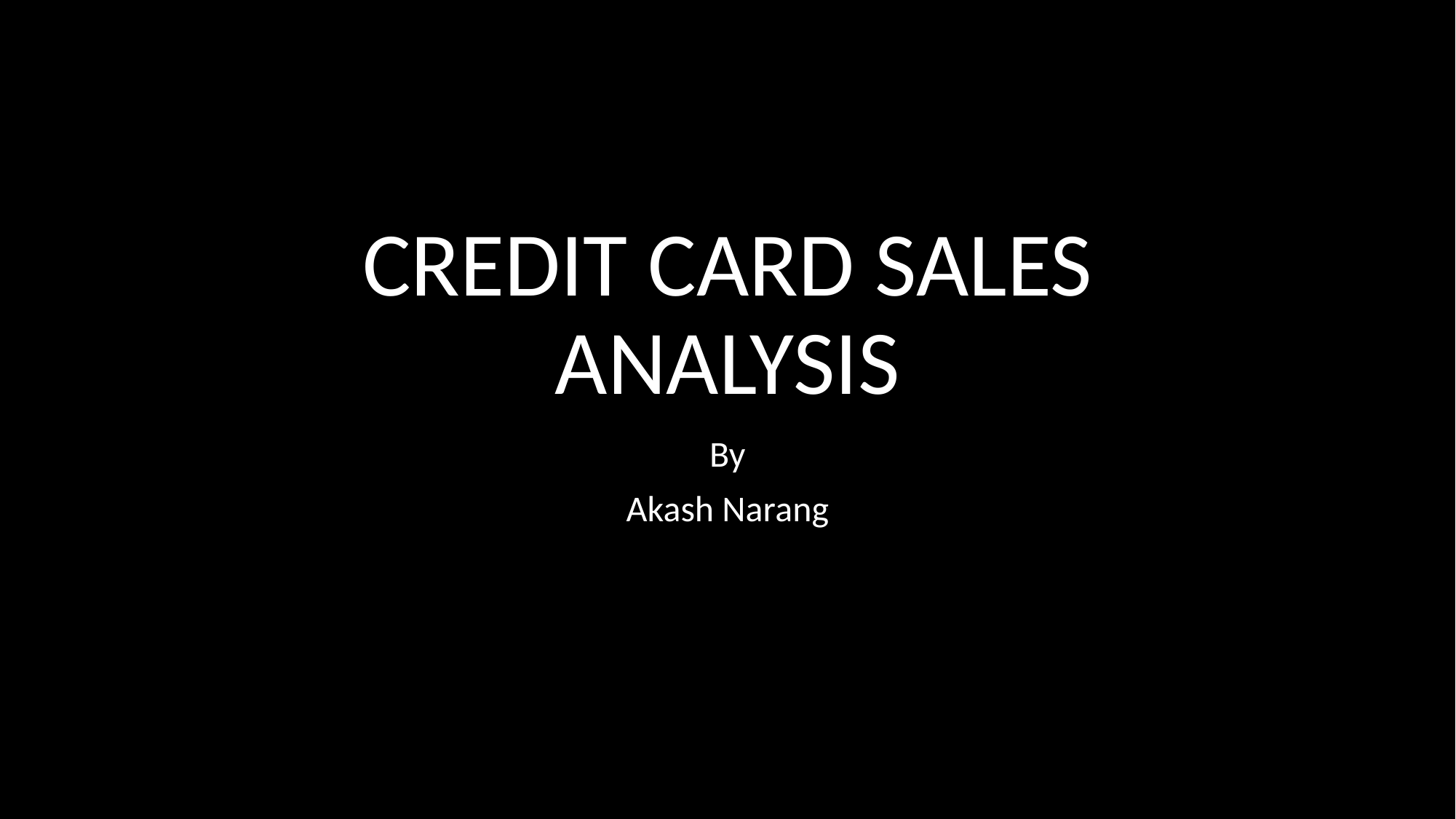

# CREDIT CARD SALES ANALYSIS
By
Akash Narang